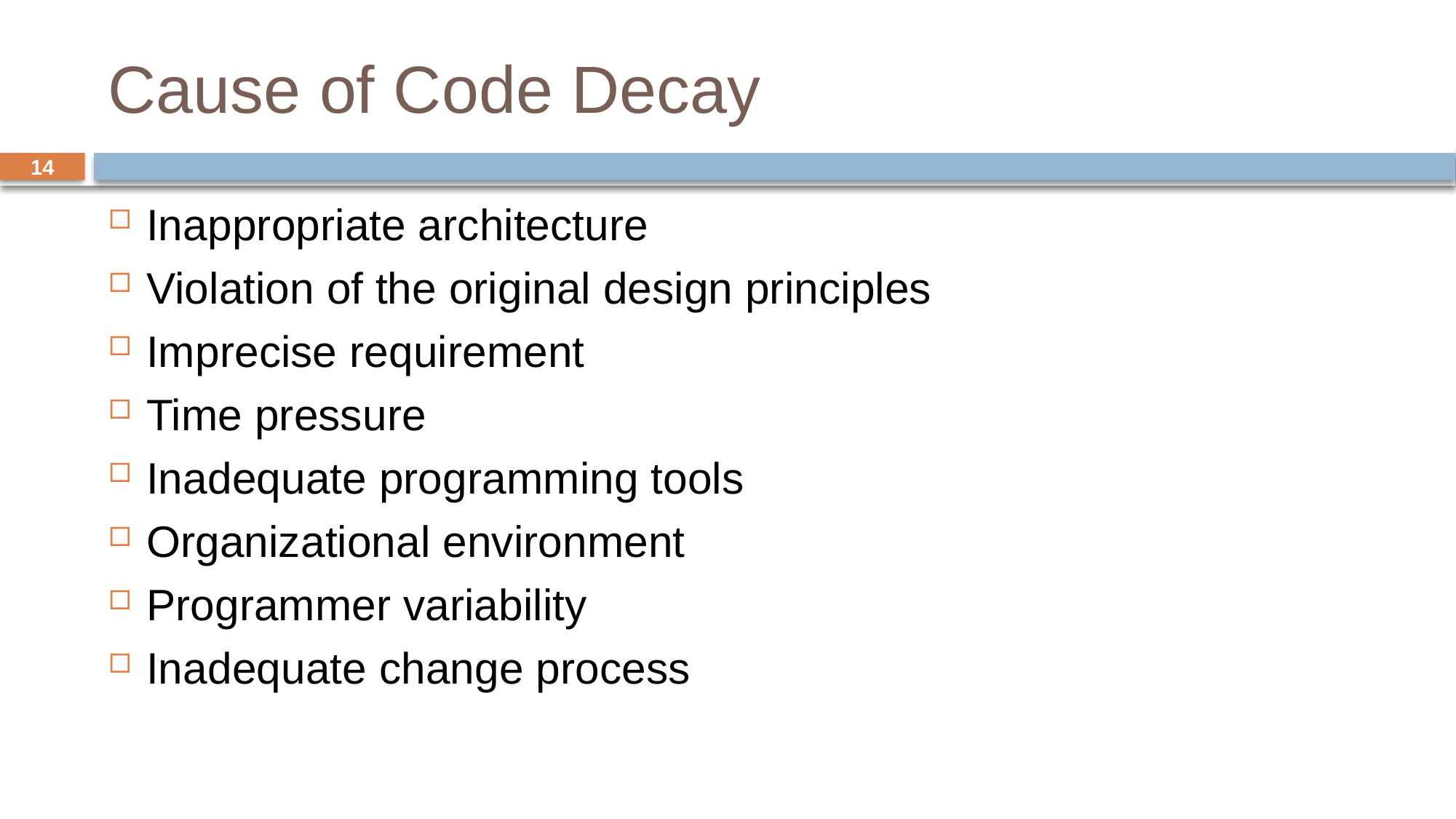

# Cause of Code Decay
14
Inappropriate architecture
Violation of the original design principles
Imprecise requirement
Time pressure
Inadequate programming tools
Organizational environment
Programmer variability
Inadequate change process